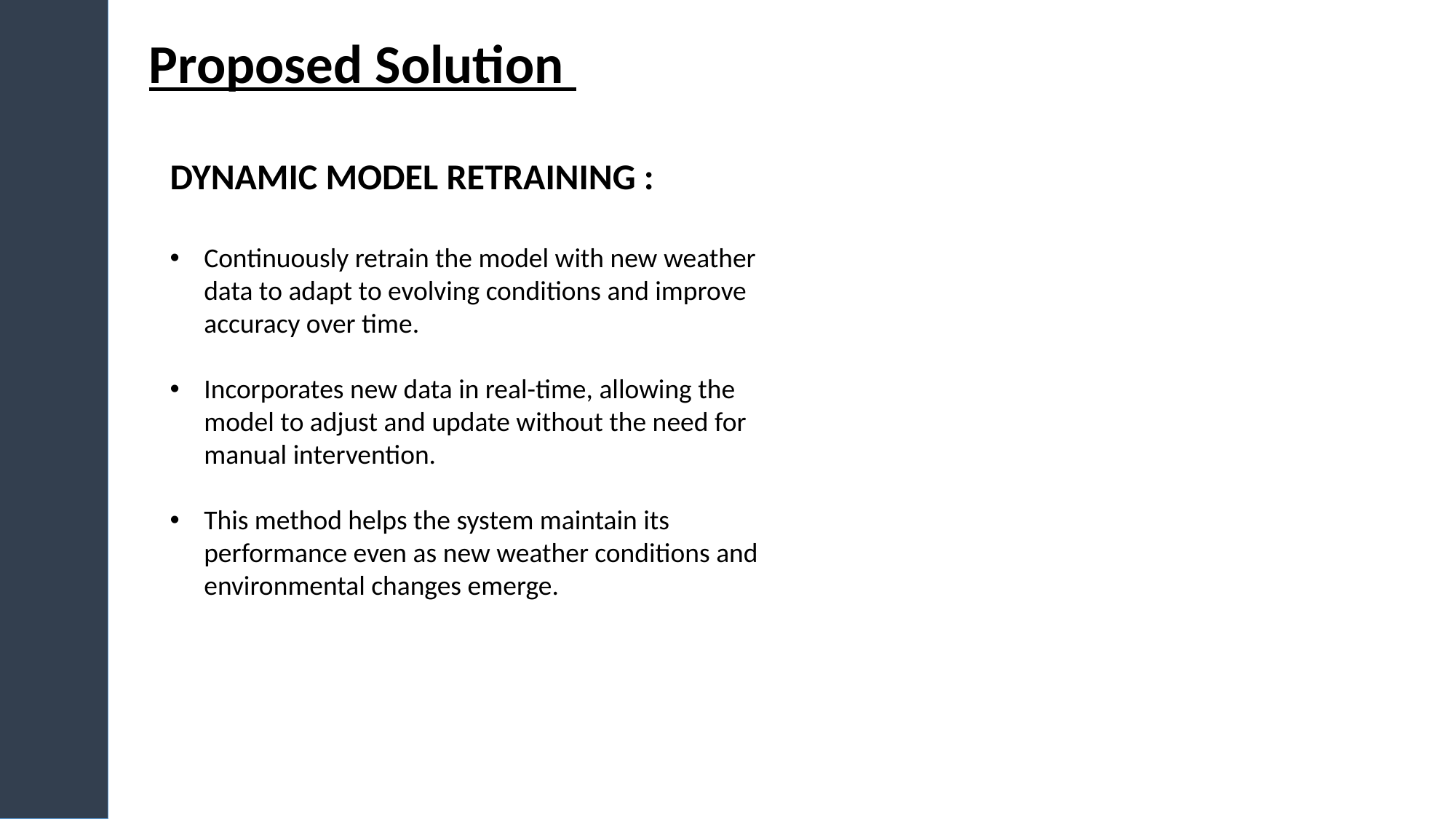

Proposed Solution
DYNAMIC MODEL RETRAINING :

Continuously retrain the model with new weather data to adapt to evolving conditions and improve accuracy over time.

Incorporates new data in real-time, allowing the model to adjust and update without the need for manual intervention.

This method helps the system maintain its performance even as new weather conditions and environmental changes emerge.